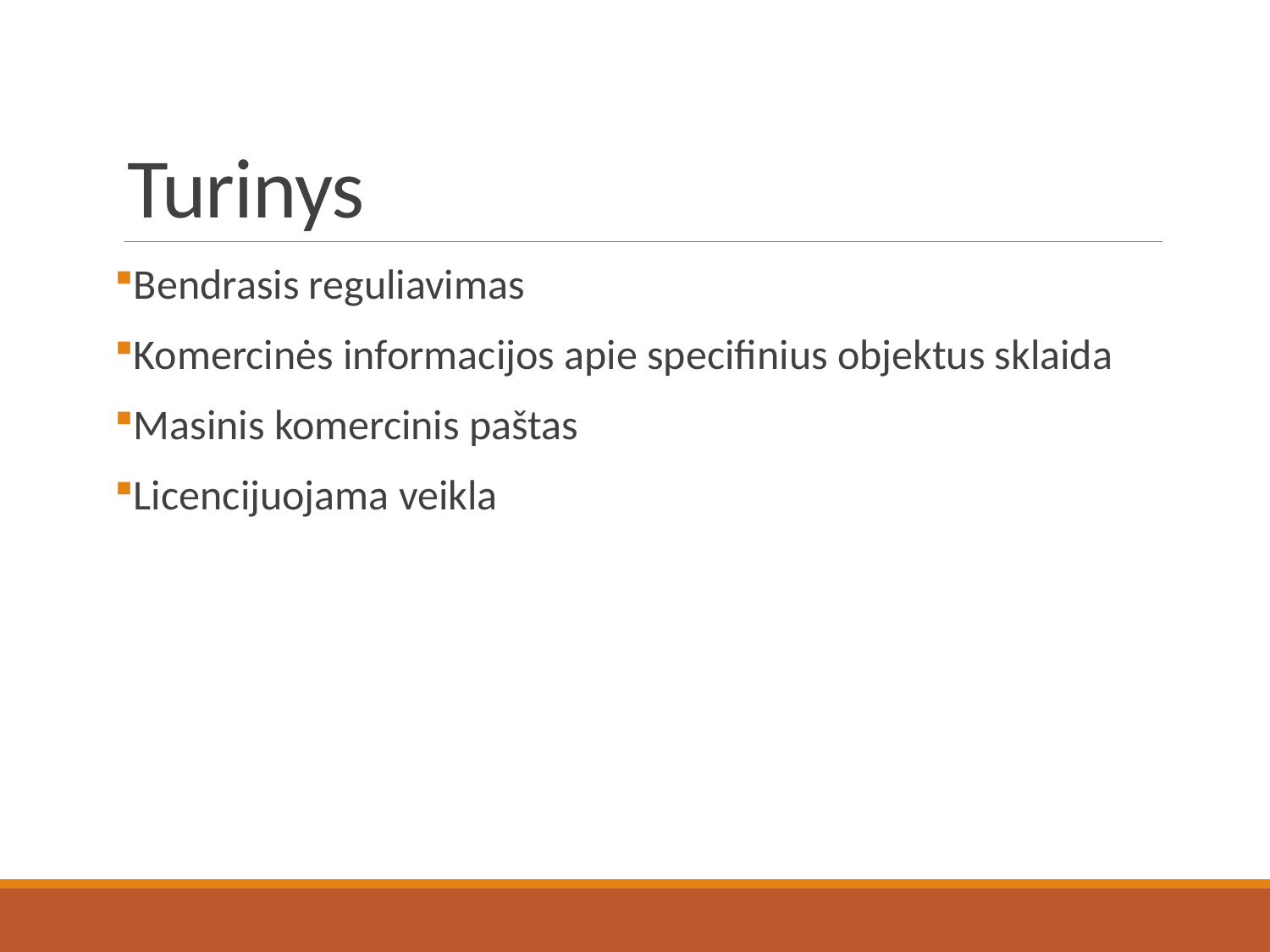

# Turinys
Bendrasis reguliavimas
Komercinės informacijos apie specifinius objektus sklaida
Masinis komercinis paštas
Licencijuojama veikla